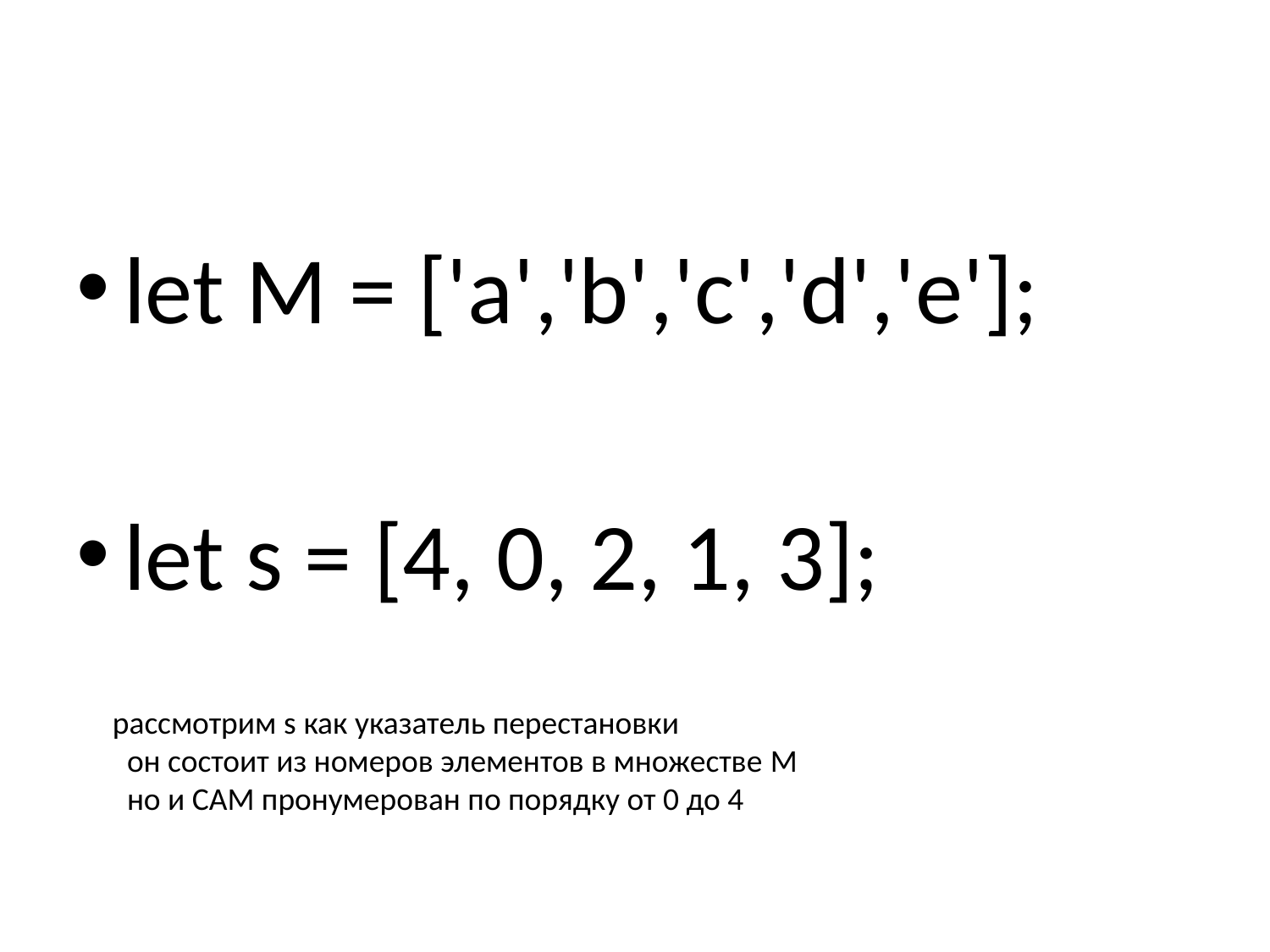

#
let M = ['a','b','c','d','e'];

let s = [4, 0, 2, 1, 3];
рассмотрим s как указатель перестановки
  он состоит из номеров элементов в множестве M
  но и САМ пронумерован по порядку от 0 до 4